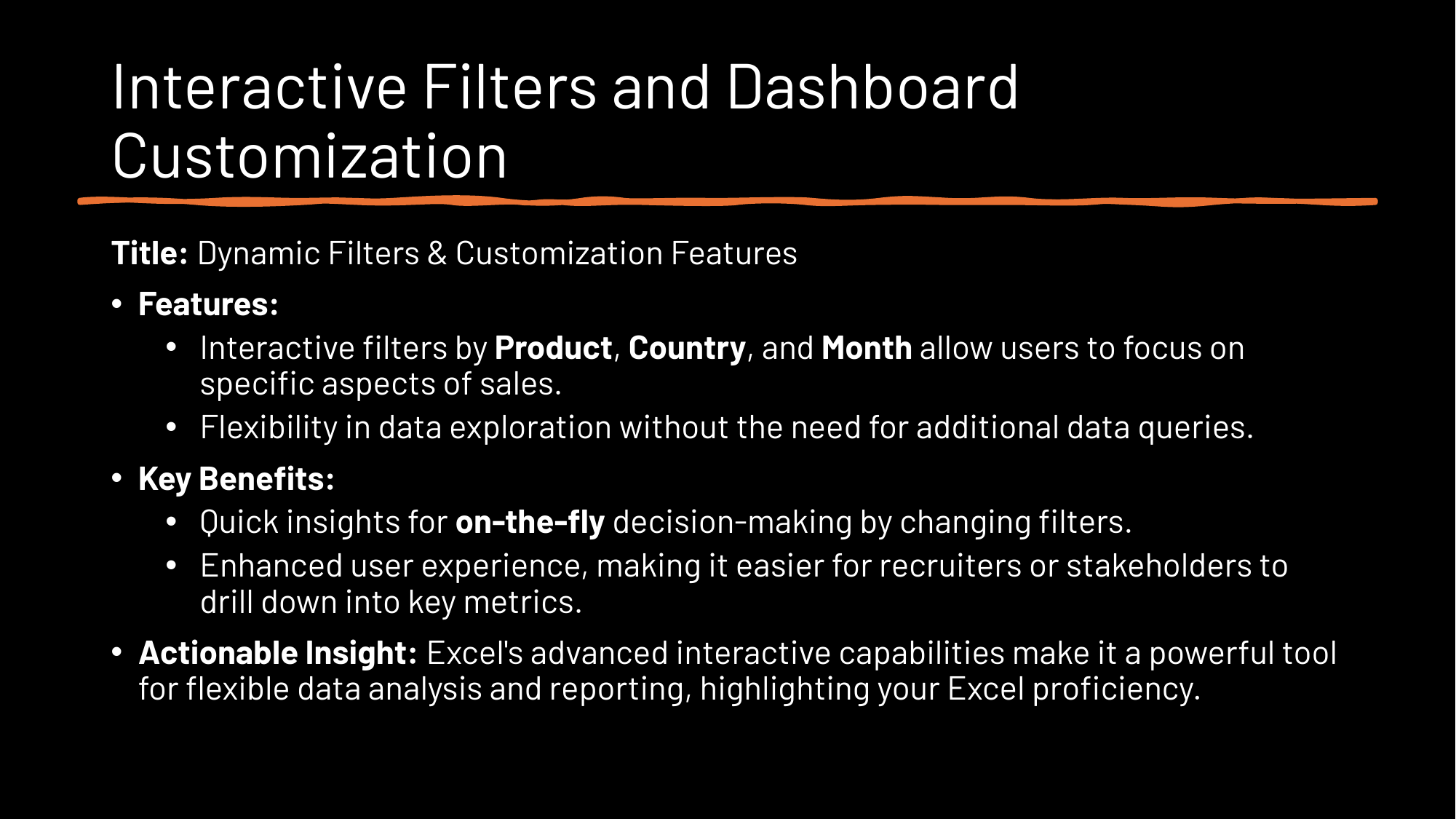

# Interactive Filters and Dashboard Customization

Title: Dynamic Filters & Customization Features
Features:
Interactive filters by Product, Country, and Month allow users to focus on specific aspects of sales.
Flexibility in data exploration without the need for additional data queries.
Key Benefits:
Quick insights for on-the-fly decision-making by changing filters.
Enhanced user experience, making it easier for recruiters or stakeholders to drill down into key metrics.
Actionable Insight: Excel's advanced interactive capabilities make it a powerful tool for flexible data analysis and reporting, highlighting your Excel proficiency.